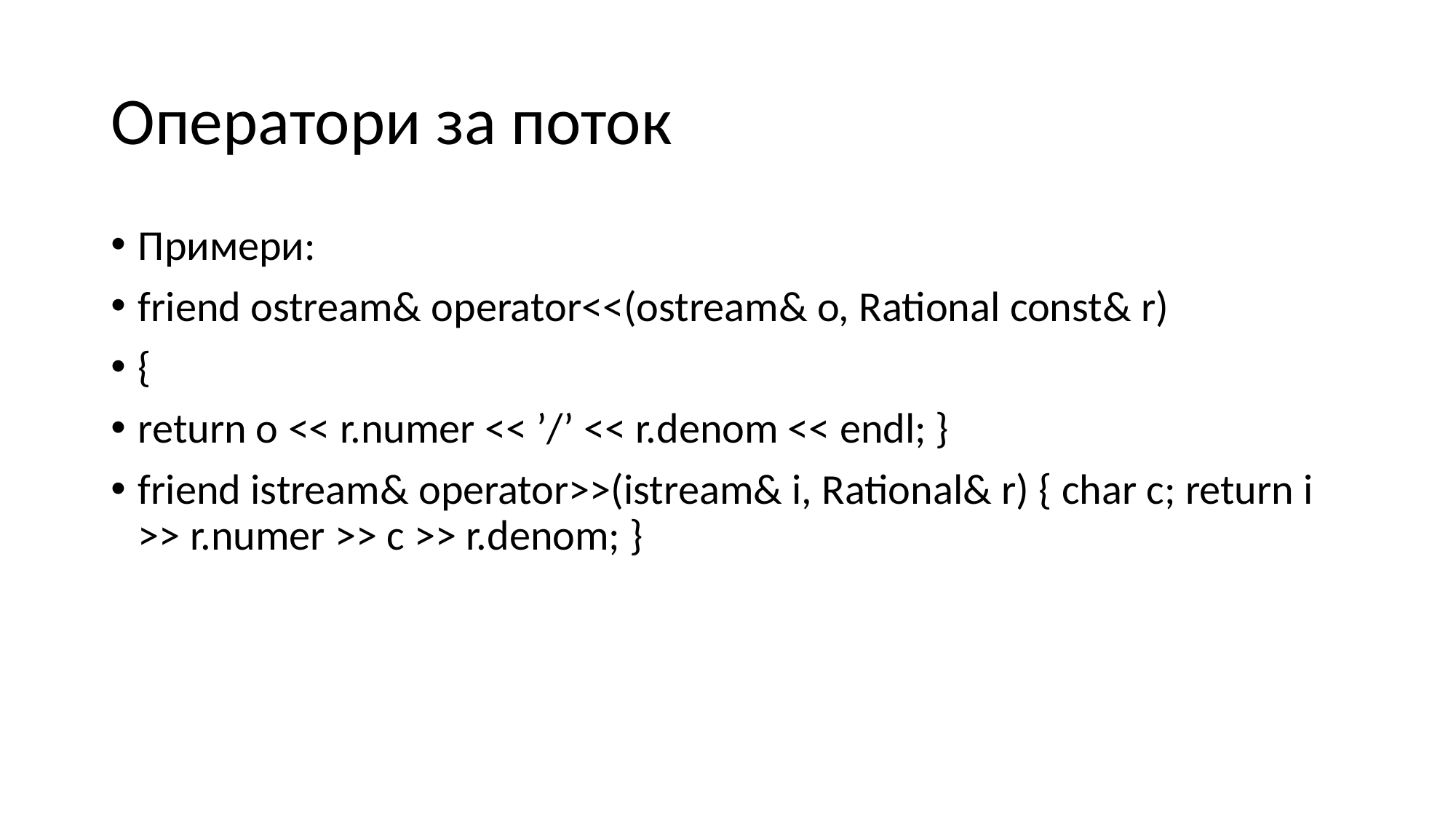

# Оператори за поток
Примери:
friend ostream& operator<<(ostream& o, Rational const& r)
{
return o << r.numer << ’/’ << r.denom << endl; }
friend istream& operator>>(istream& i, Rational& r) { char c; return i >> r.numer >> c >> r.denom; }